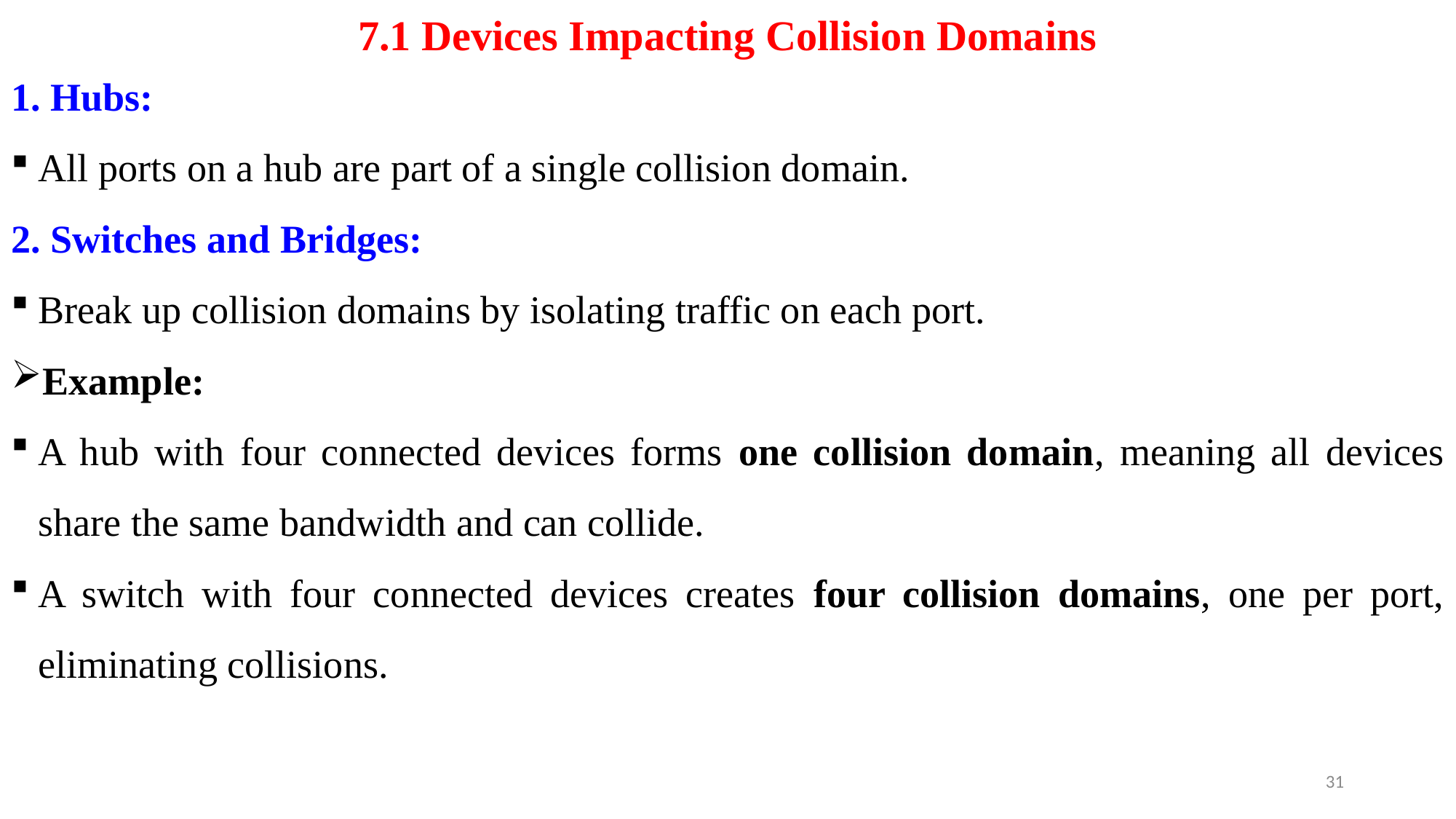

# 7.1 Devices Impacting Collision Domains
 Hubs:
All ports on a hub are part of a single collision domain.
 Switches and Bridges:
Break up collision domains by isolating traffic on each port.
Example:
A hub with four connected devices forms one collision domain, meaning all devices share the same bandwidth and can collide.
A switch with four connected devices creates four collision domains, one per port, eliminating collisions.

31